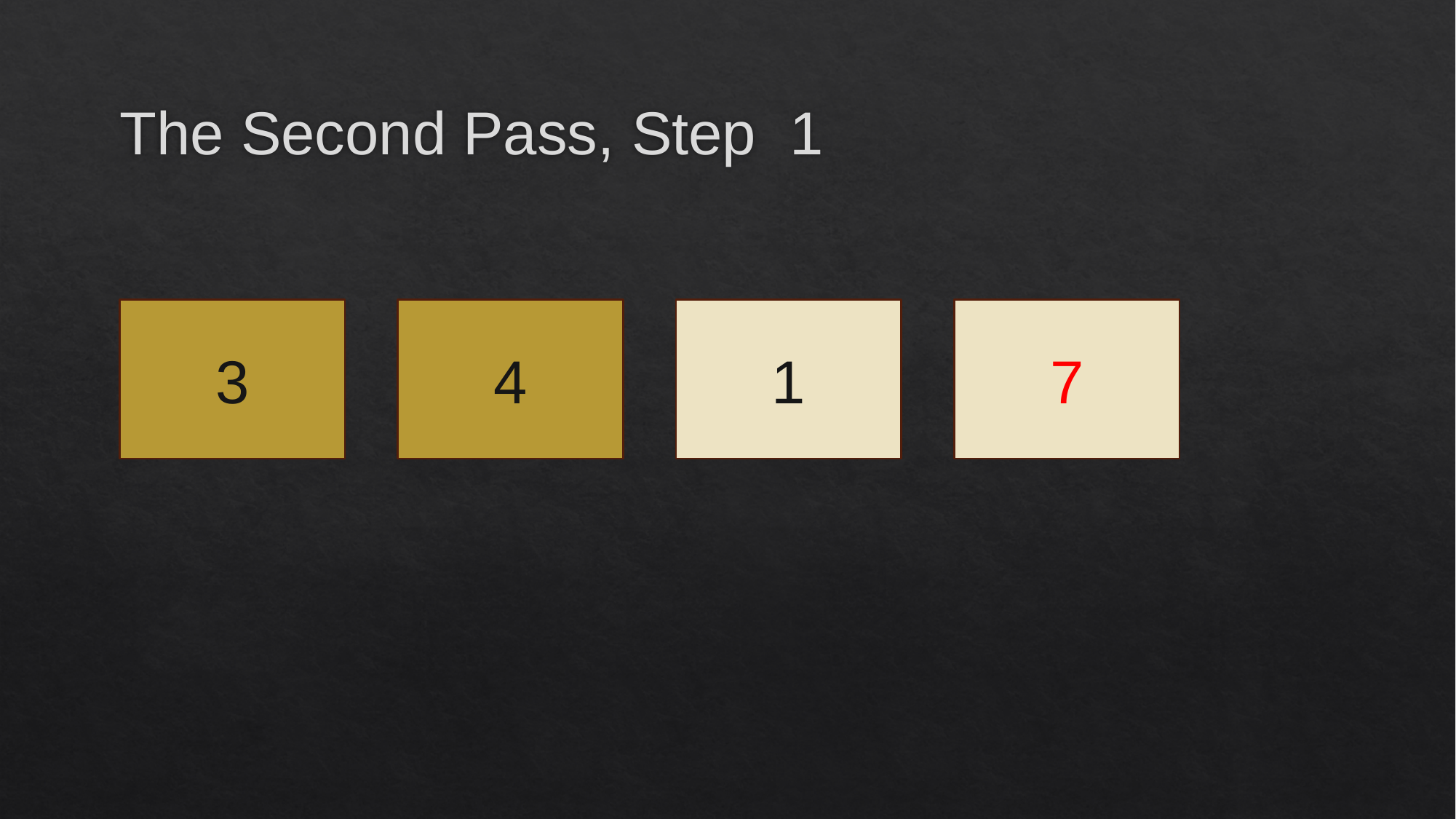

# The Second Pass, Step  1
3
4
1
7